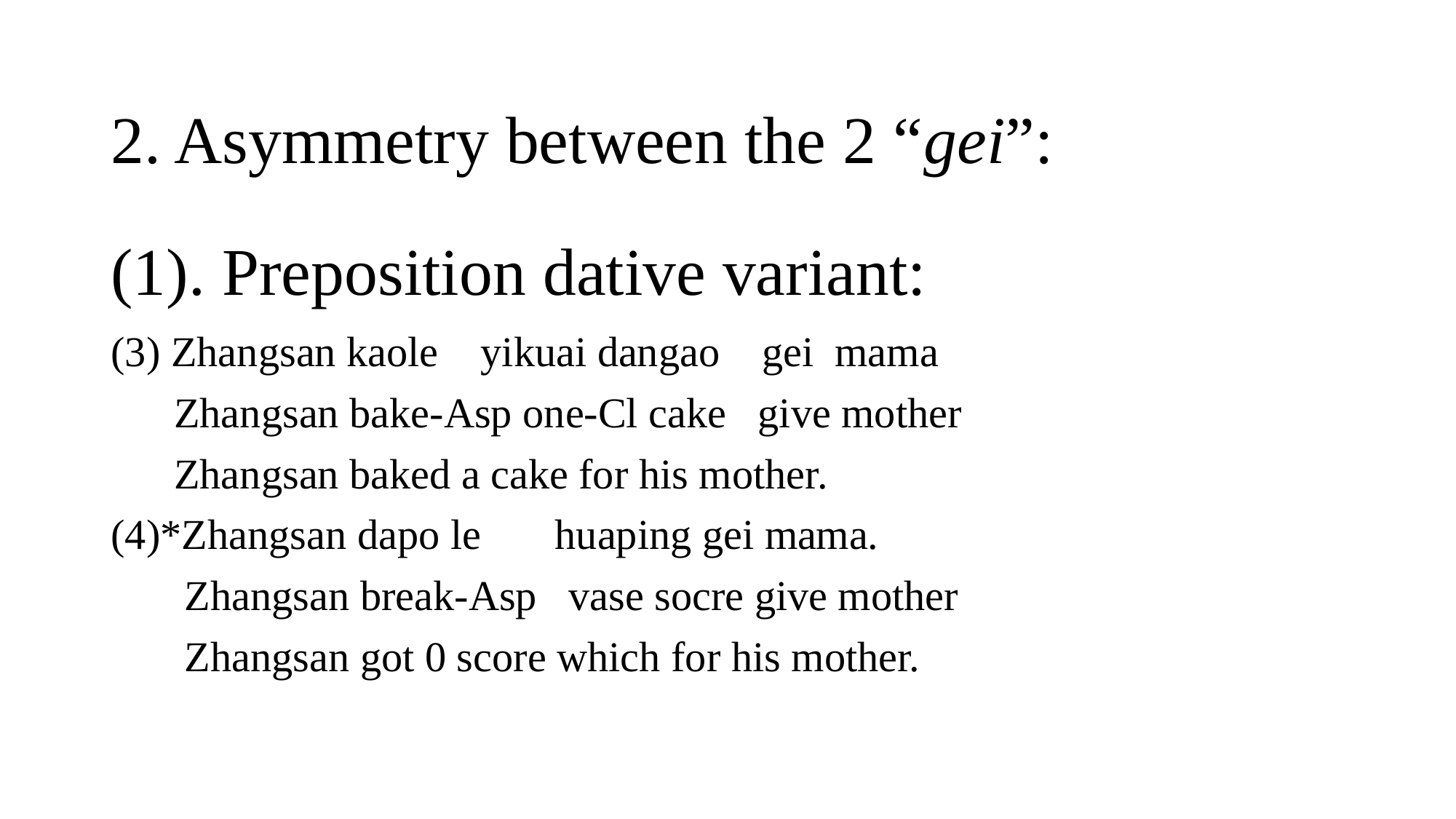

2. Asymmetry between the 2 “gei”:
# (1). Preposition dative variant:
(3) Zhangsan kaole    yikuai dangao    gei  mama
      Zhangsan bake-Asp one-Cl cake   give mother
      Zhangsan baked a cake for his mother.
(4)*Zhangsan dapo le       huaping gei mama.
       Zhangsan break-Asp   vase socre give mother
       Zhangsan got 0 score which for his mother.